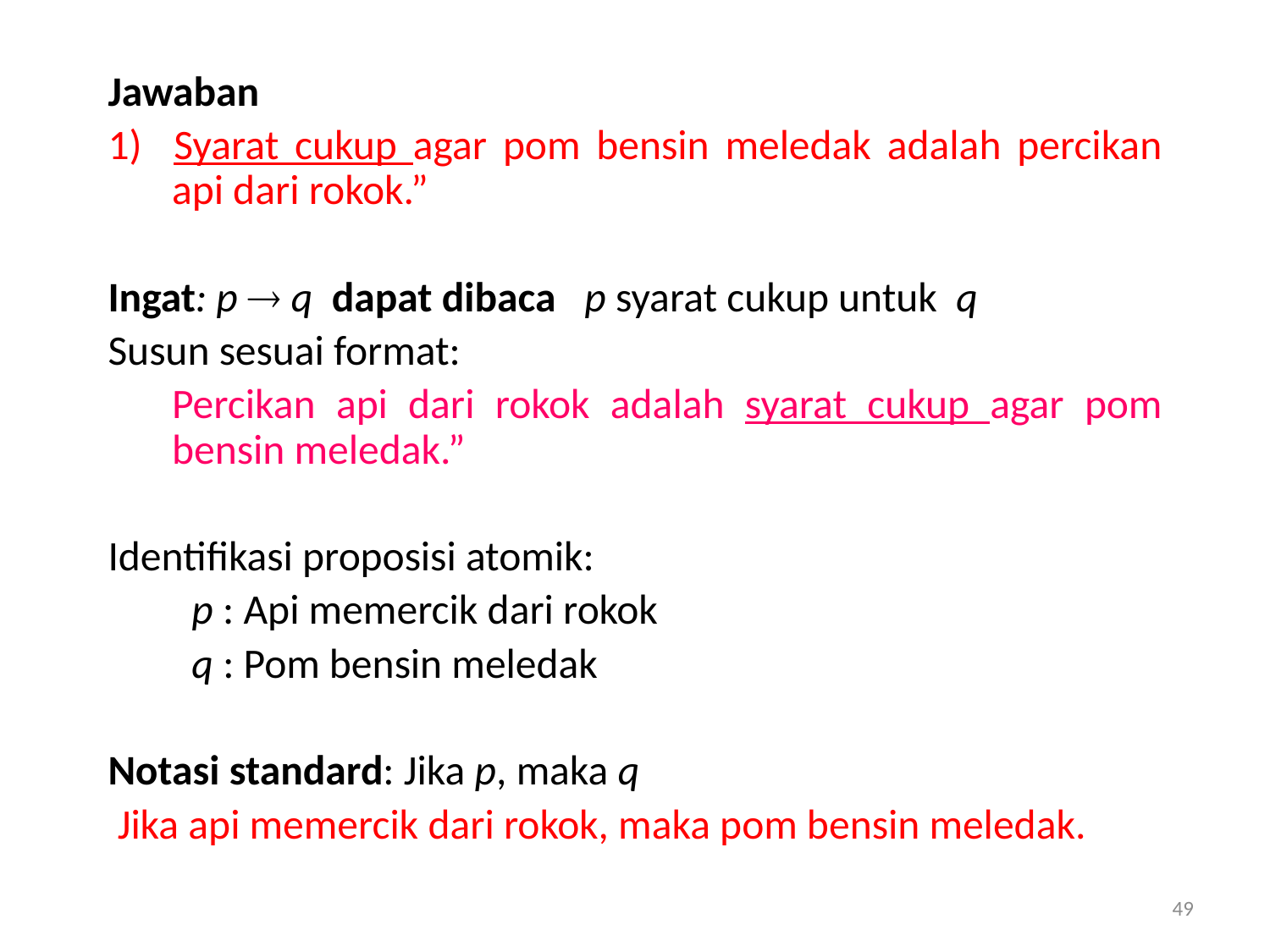

Jawaban
1)  Syarat cukup agar pom bensin meledak adalah percikan api dari rokok.”

Ingat: p → q  dapat dibaca   p syarat cukup untuk  q
Susun sesuai format:
Percikan api dari rokok adalah syarat cukup agar pom bensin meledak.”

Identifikasi proposisi atomik:
	p : Api memercik dari rokok
	q : Pom bensin meledak

Notasi standard: Jika p, maka q
 Jika api memercik dari rokok, maka pom bensin meledak.

49